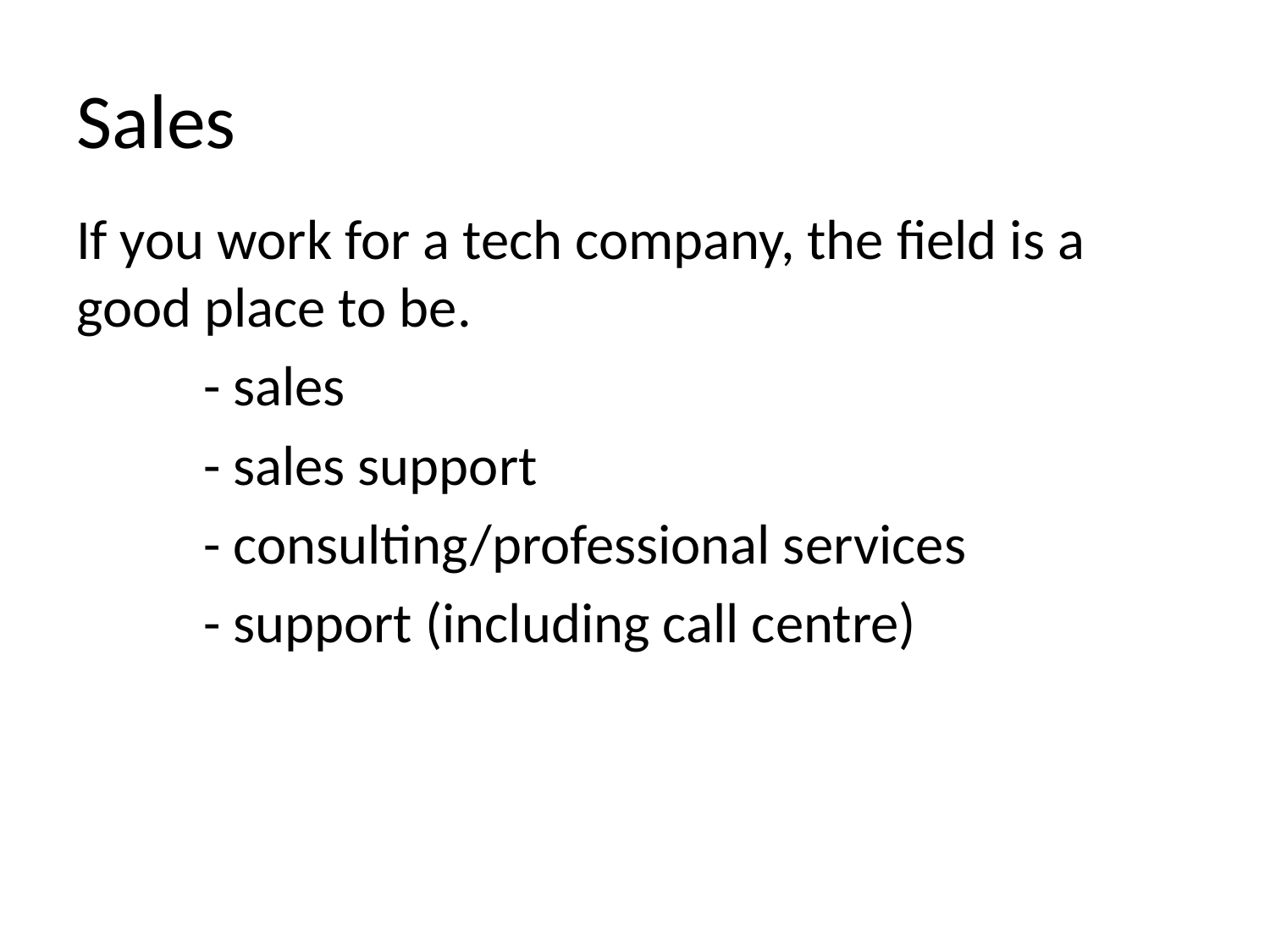

# Sales
If you work for a tech company, the field is a good place to be.
	- sales
	- sales support
	- consulting/professional services
	- support (including call centre)